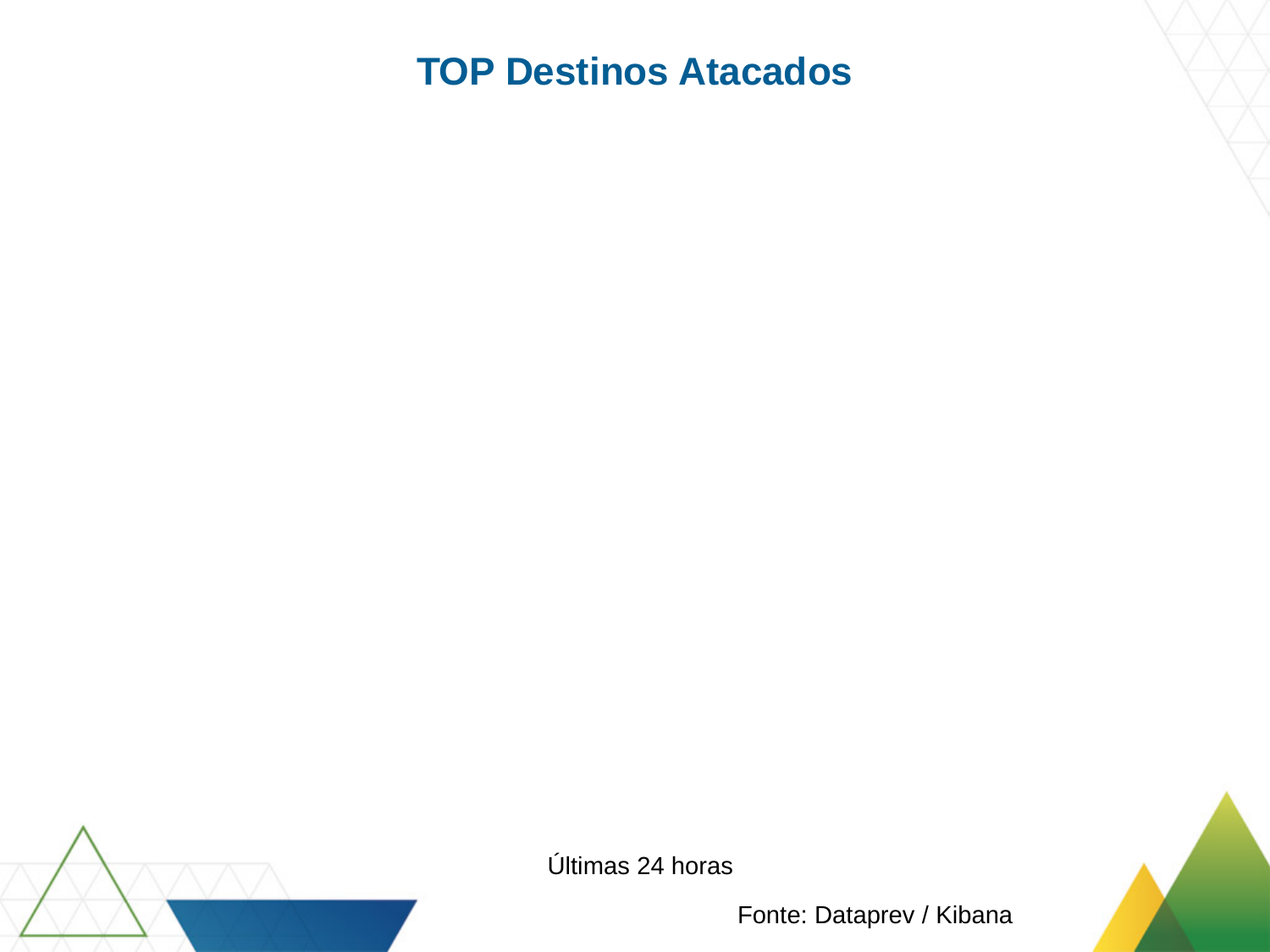

TOP Destinos Atacados

Últimas 24 horas
Fonte: Dataprev / Kibana